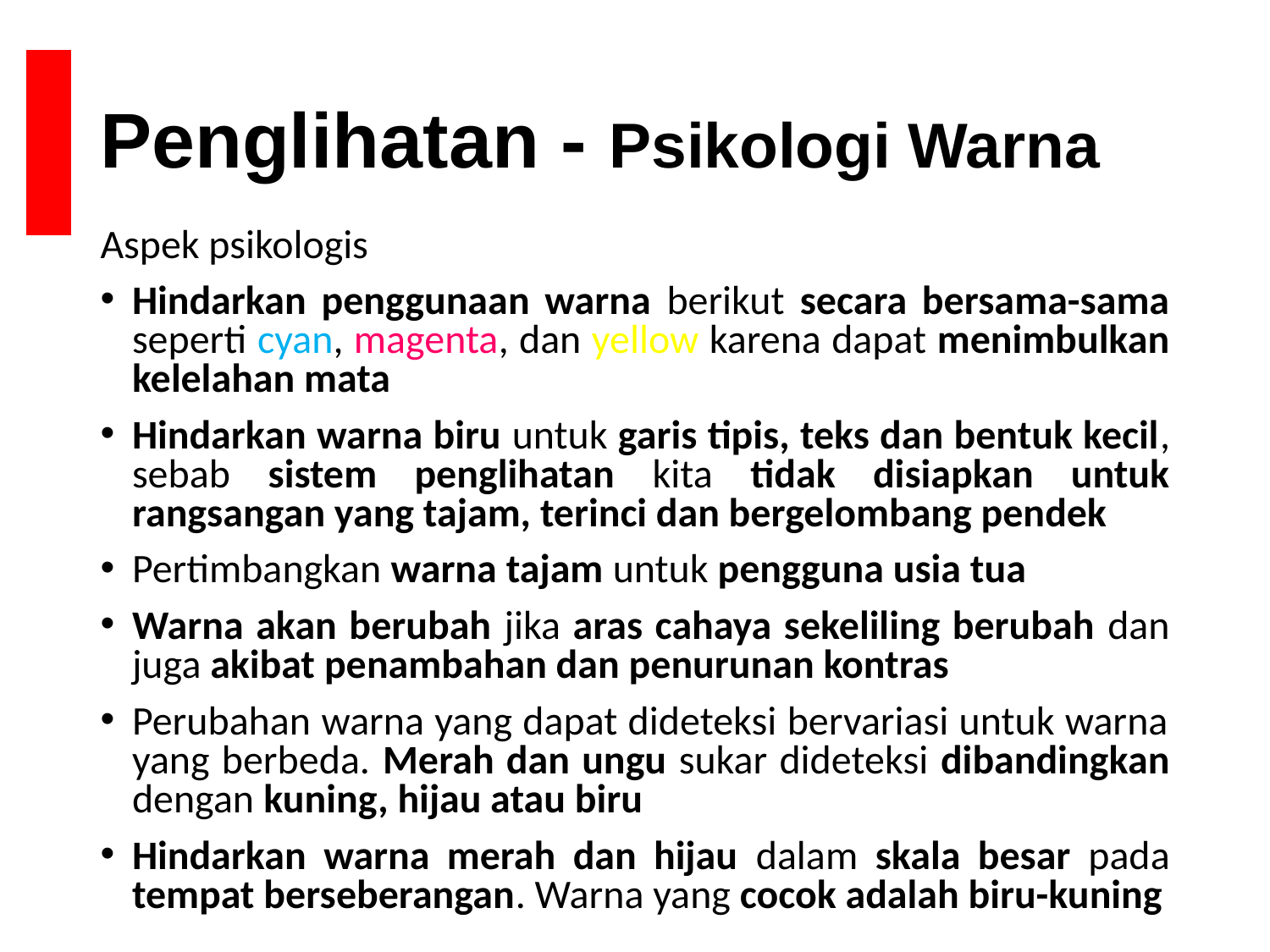

# Penglihatan - Psikologi Warna
Aspek psikologis
Hindarkan penggunaan warna berikut secara bersama-sama seperti cyan, magenta, dan yellow karena dapat menimbulkan kelelahan mata
Hindarkan warna biru untuk garis tipis, teks dan bentuk kecil, sebab sistem penglihatan kita tidak disiapkan untuk rangsangan yang tajam, terinci dan bergelombang pendek
Pertimbangkan warna tajam untuk pengguna usia tua
Warna akan berubah jika aras cahaya sekeliling berubah dan juga akibat penambahan dan penurunan kontras
Perubahan warna yang dapat dideteksi bervariasi untuk warna yang berbeda. Merah dan ungu sukar dideteksi dibandingkan dengan kuning, hijau atau biru
Hindarkan warna merah dan hijau dalam skala besar pada tempat berseberangan. Warna yang cocok adalah biru-kuning